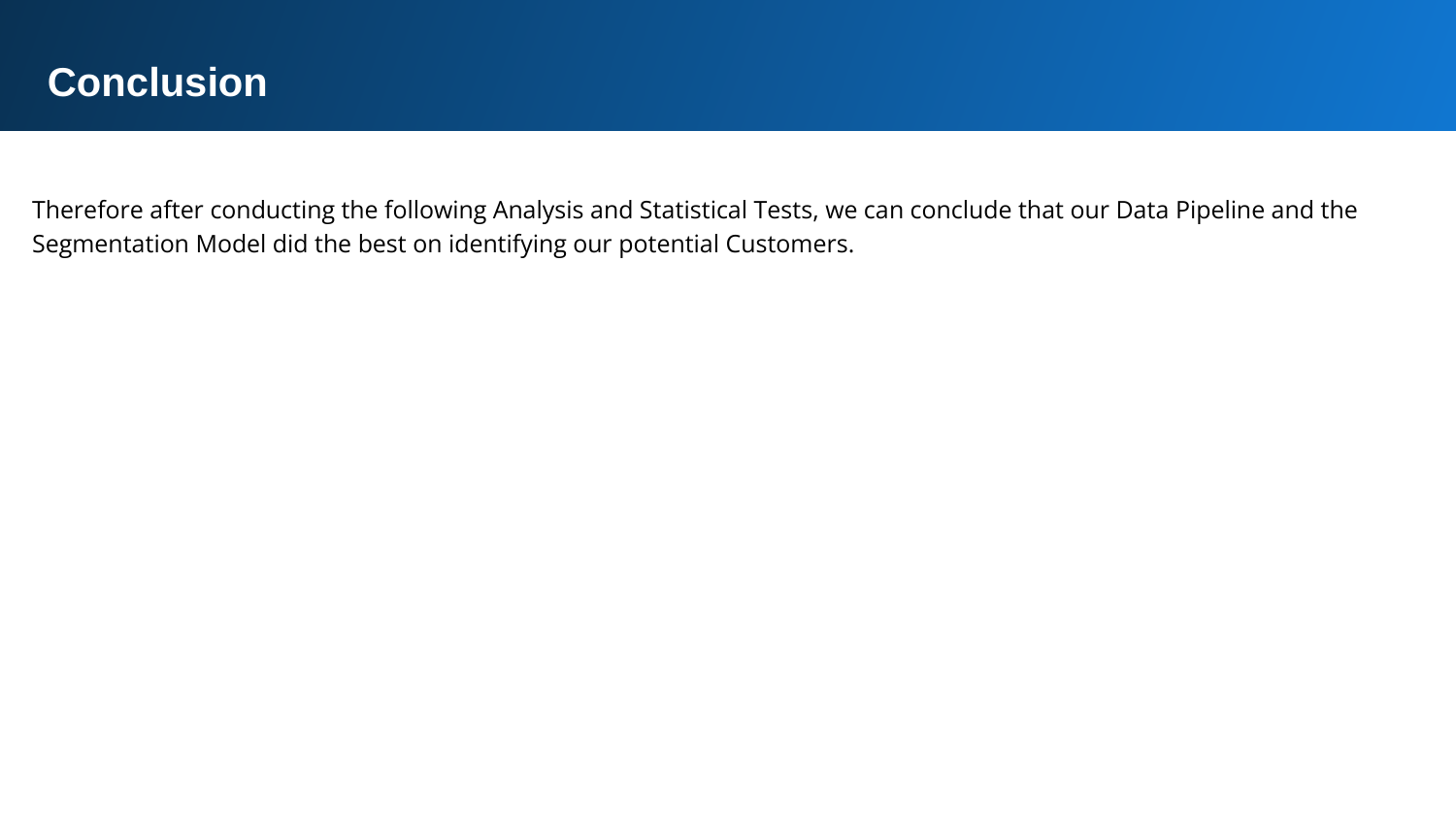

Conclusion
Therefore after conducting the following Analysis and Statistical Tests, we can conclude that our Data Pipeline and the Segmentation Model did the best on identifying our potential Customers.